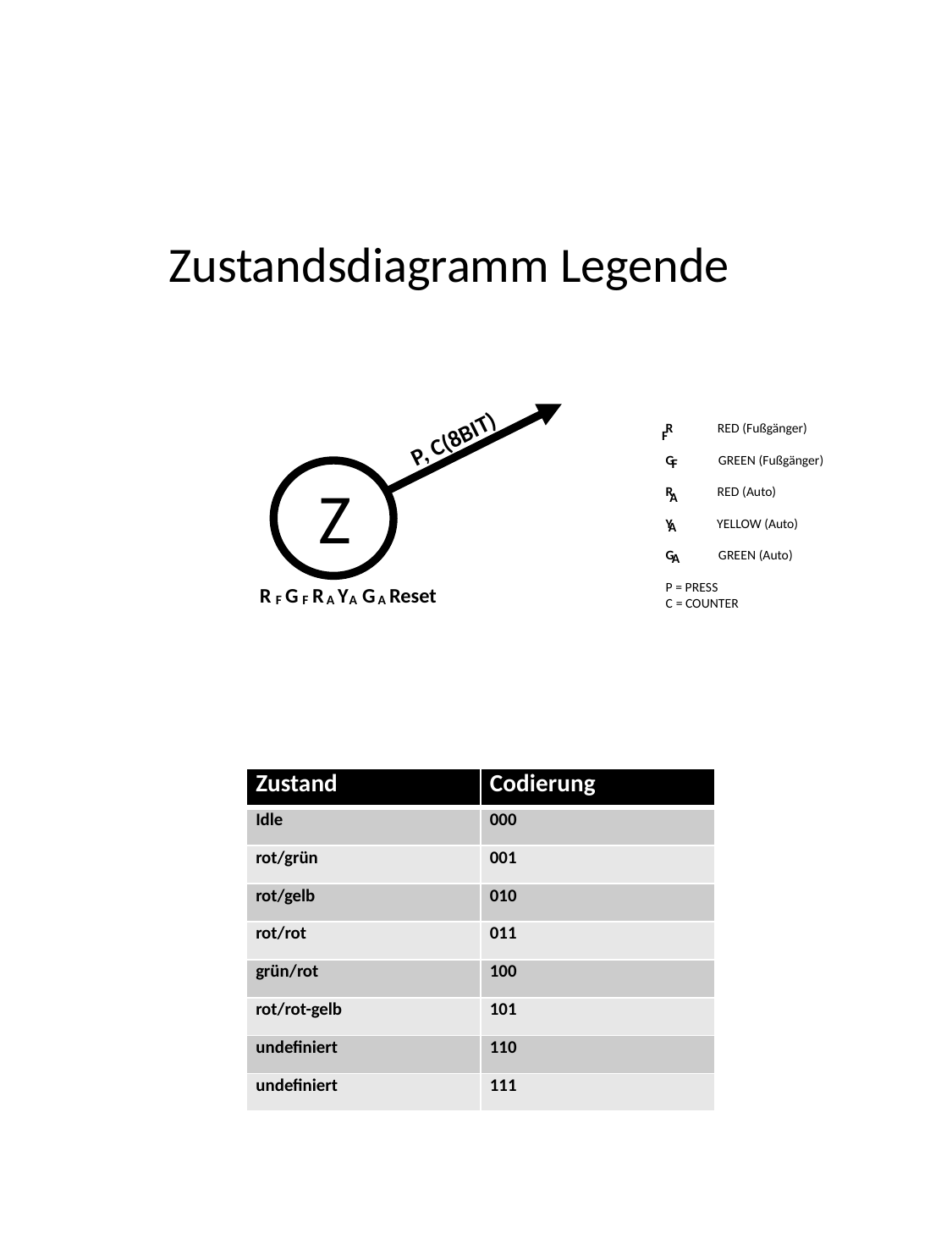

# Zustandsdiagramm Legende
R               RED (Fußgänger)

G               GREEN (Fußgänger)

R               RED (Auto)

Y               YELLOW (Auto)
G               GREEN (Auto)

P = PRESS
C = COUNTER
P, C(8BIT)
F
F

Z
A
A
A
R   G   R   Y   G   Reset
F       F      A     A       A
| Zustand | Codierung |
| --- | --- |
| Idle | 000 |
| rot/grün | 001 |
| rot/gelb | 010 |
| rot/rot | 011 |
| grün/rot | 100 |
| rot/rot-gelb | 101 |
| undefiniert | 110 |
| undefiniert | 111 |